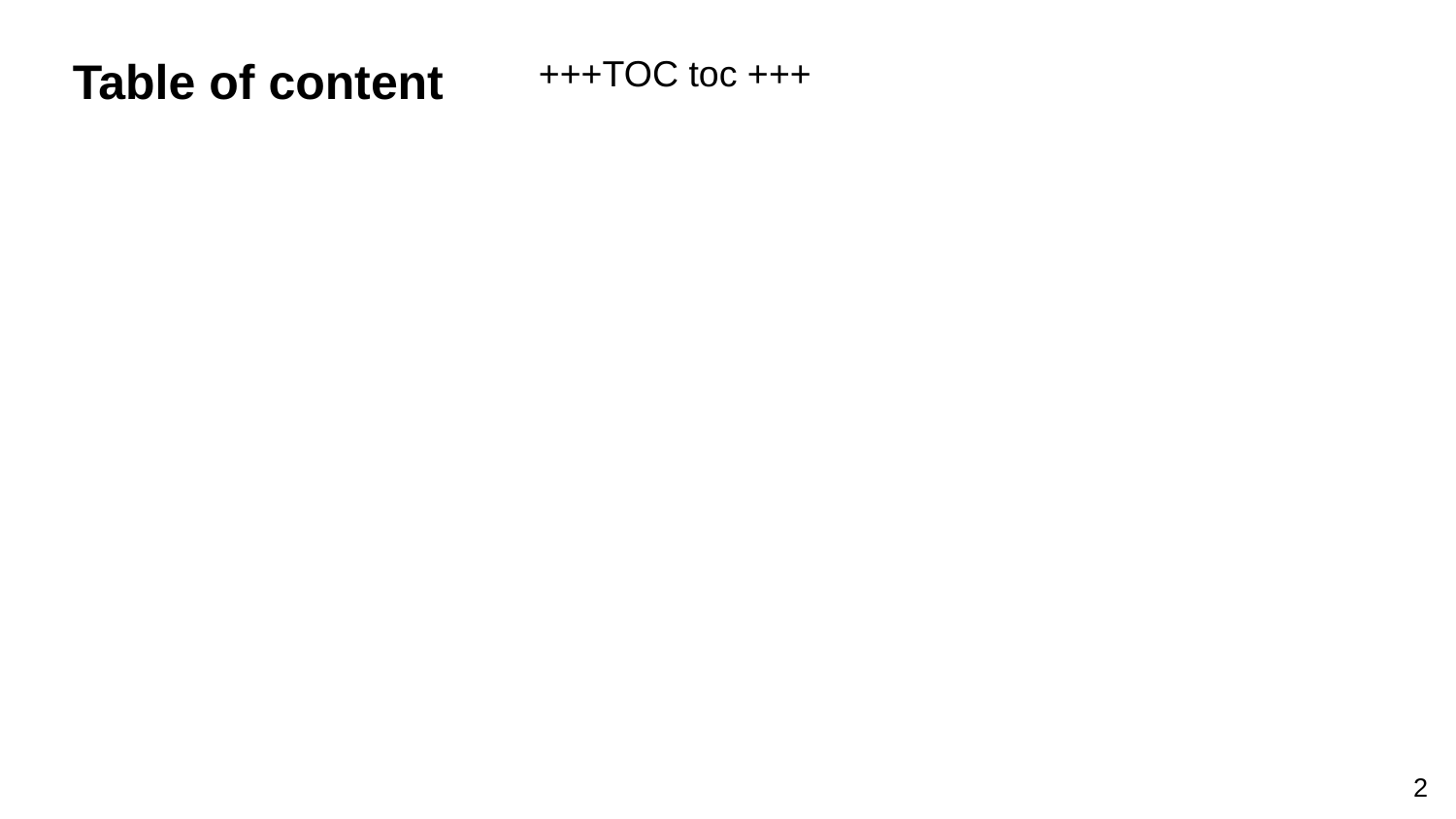

Table of content
+++TOC toc +++
|  |  |  |
| --- | --- | --- |
2